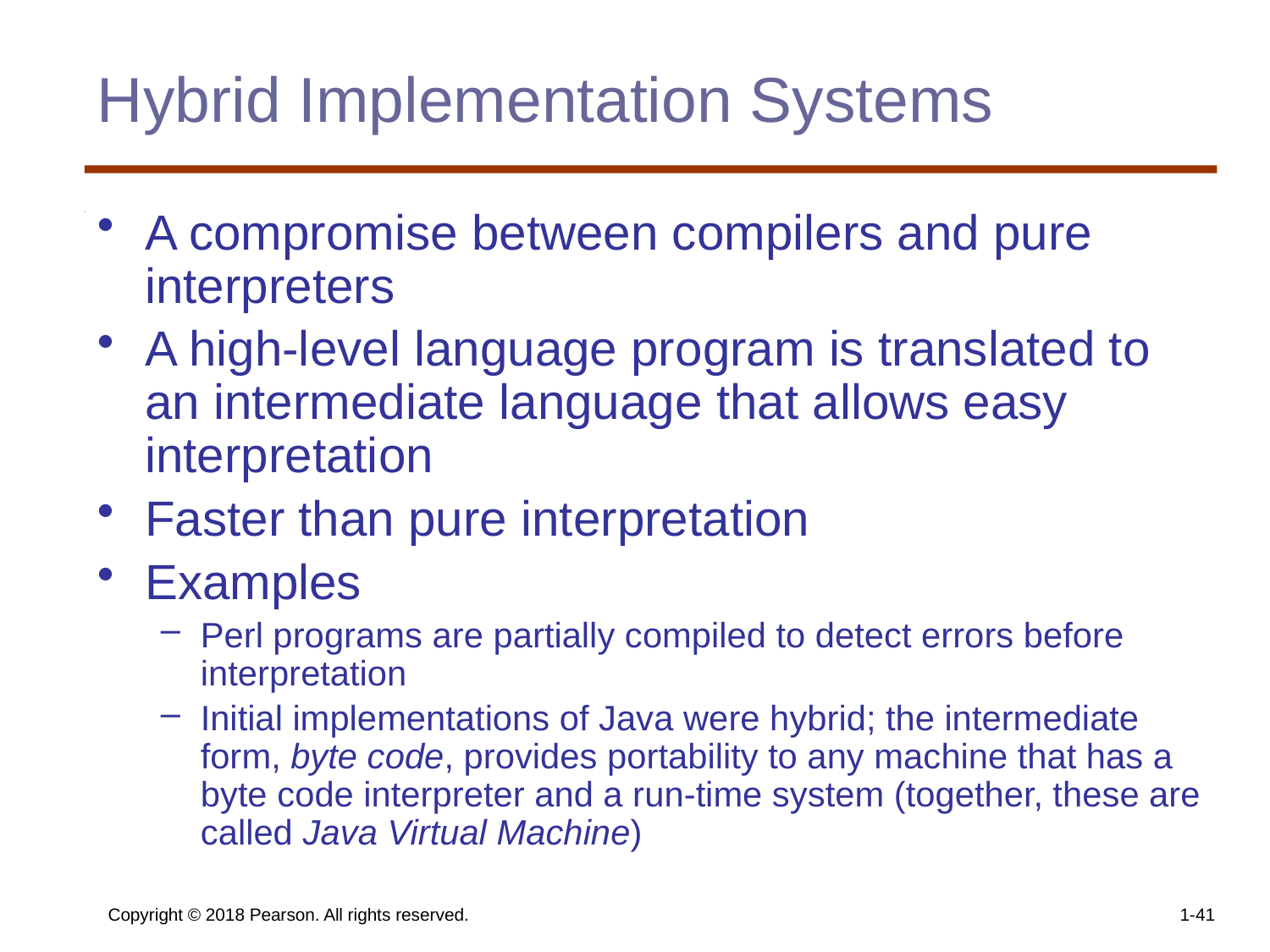

# Hybrid Implementation Systems
A compromise between compilers and pure interpreters
A high-level language program is translated to an intermediate language that allows easy interpretation
Faster than pure interpretation
Examples
Perl programs are partially compiled to detect errors before interpretation
Initial implementations of Java were hybrid; the intermediate form, byte code, provides portability to any machine that has a byte code interpreter and a run-time system (together, these are called Java Virtual Machine)

Copyright © 2018 Pearson. All rights reserved.
1-41